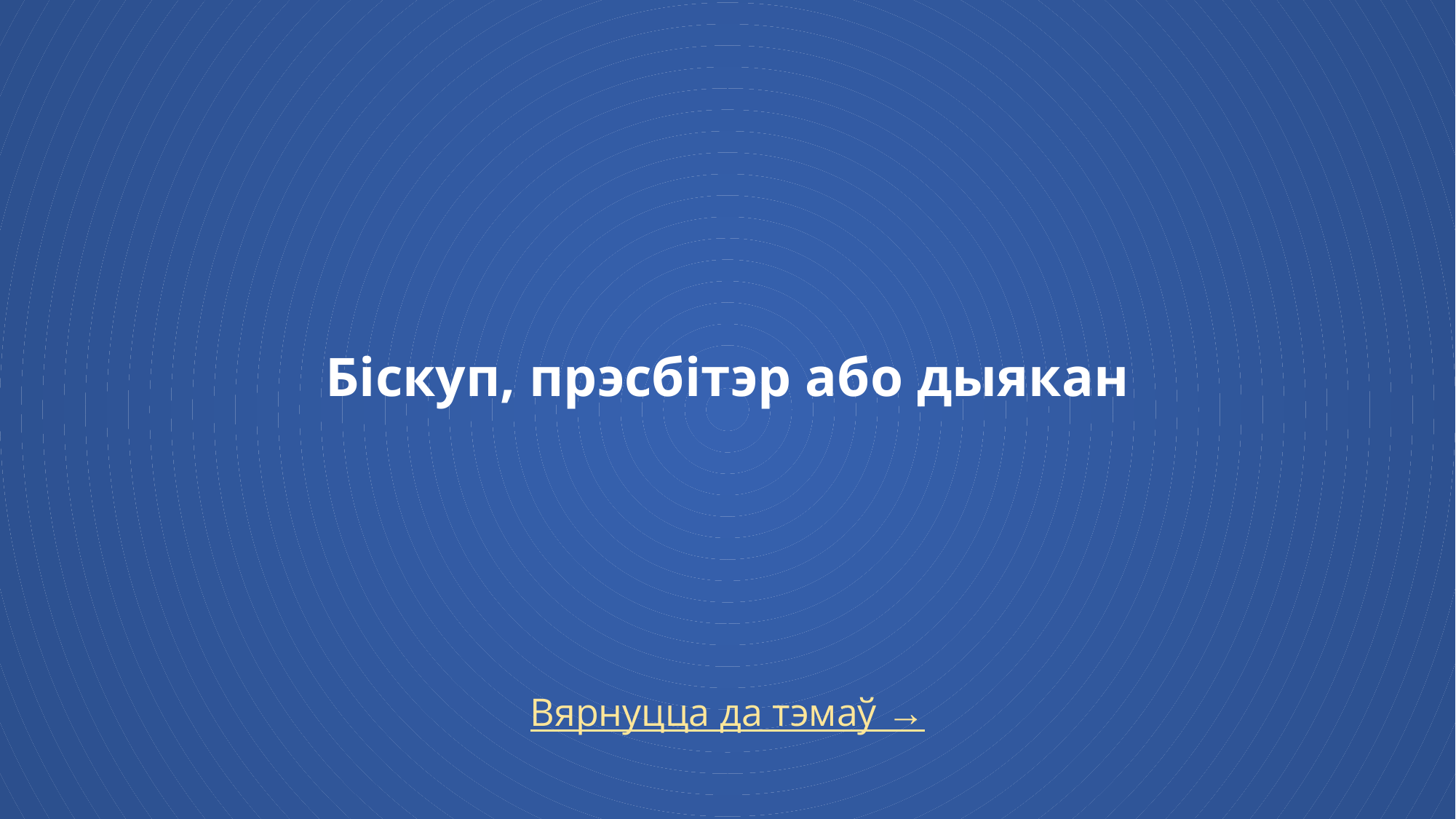

# Біскуп, прэсбітэр або дыякан
Вярнуцца да тэмаў →